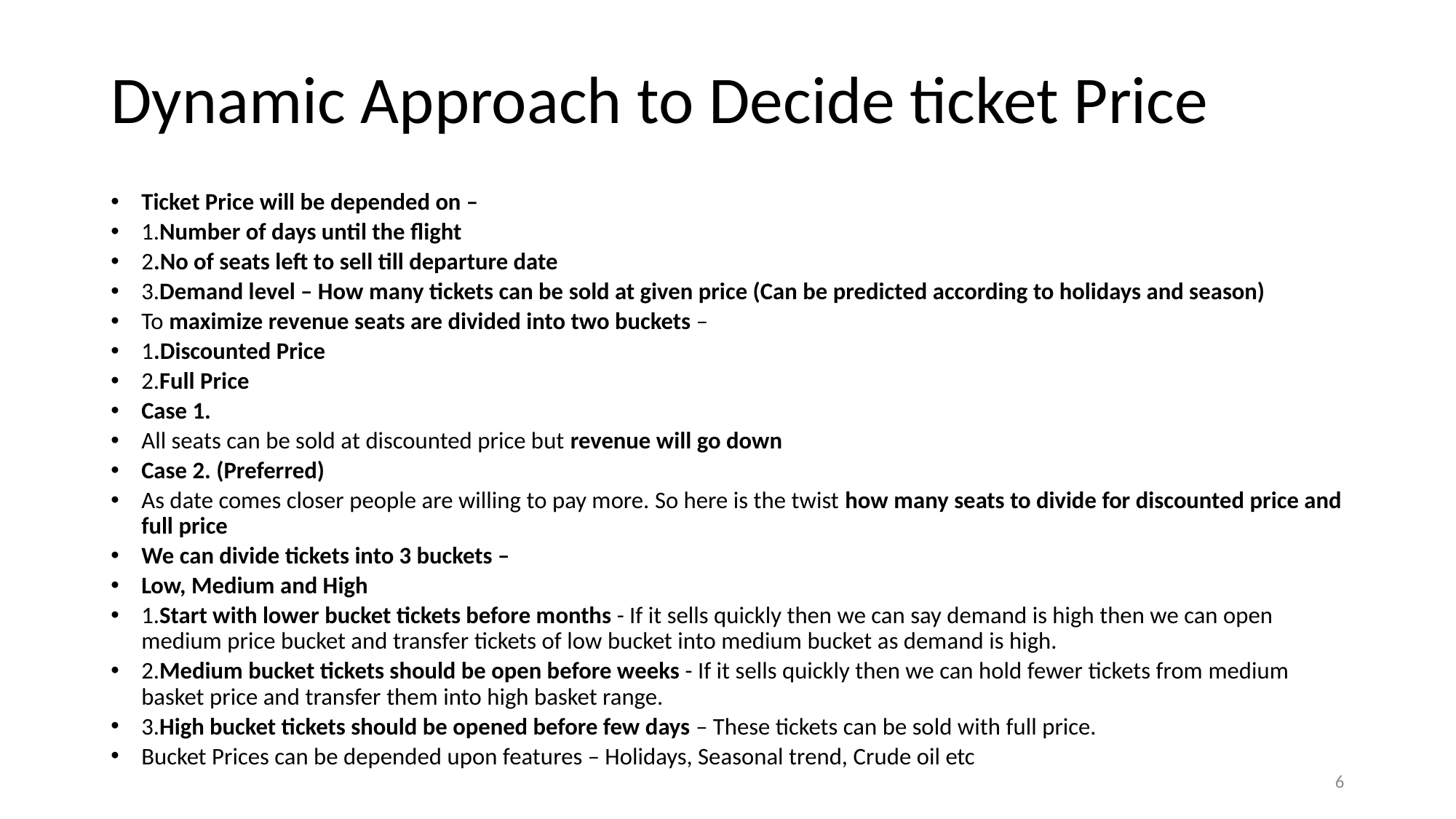

# Dynamic Approach to Decide ticket Price

Ticket Price will be depended on –
1.Number of days until the flight
2.No of seats left to sell till departure date
3.Demand level – How many tickets can be sold at given price (Can be predicted according to holidays and season)
To maximize revenue seats are divided into two buckets –
1.Discounted Price
2.Full Price
Case 1.
All seats can be sold at discounted price but revenue will go down
Case 2. (Preferred)
As date comes closer people are willing to pay more. So here is the twist how many seats to divide for discounted price and full price
We can divide tickets into 3 buckets –
Low, Medium and High
1.Start with lower bucket tickets before months - If it sells quickly then we can say demand is high then we can open medium price bucket and transfer tickets of low bucket into medium bucket as demand is high.
2.Medium bucket tickets should be open before weeks - If it sells quickly then we can hold fewer tickets from medium basket price and transfer them into high basket range.
3.High bucket tickets should be opened before few days – These tickets can be sold with full price.
Bucket Prices can be depended upon features – Holidays, Seasonal trend, Crude oil etc

6